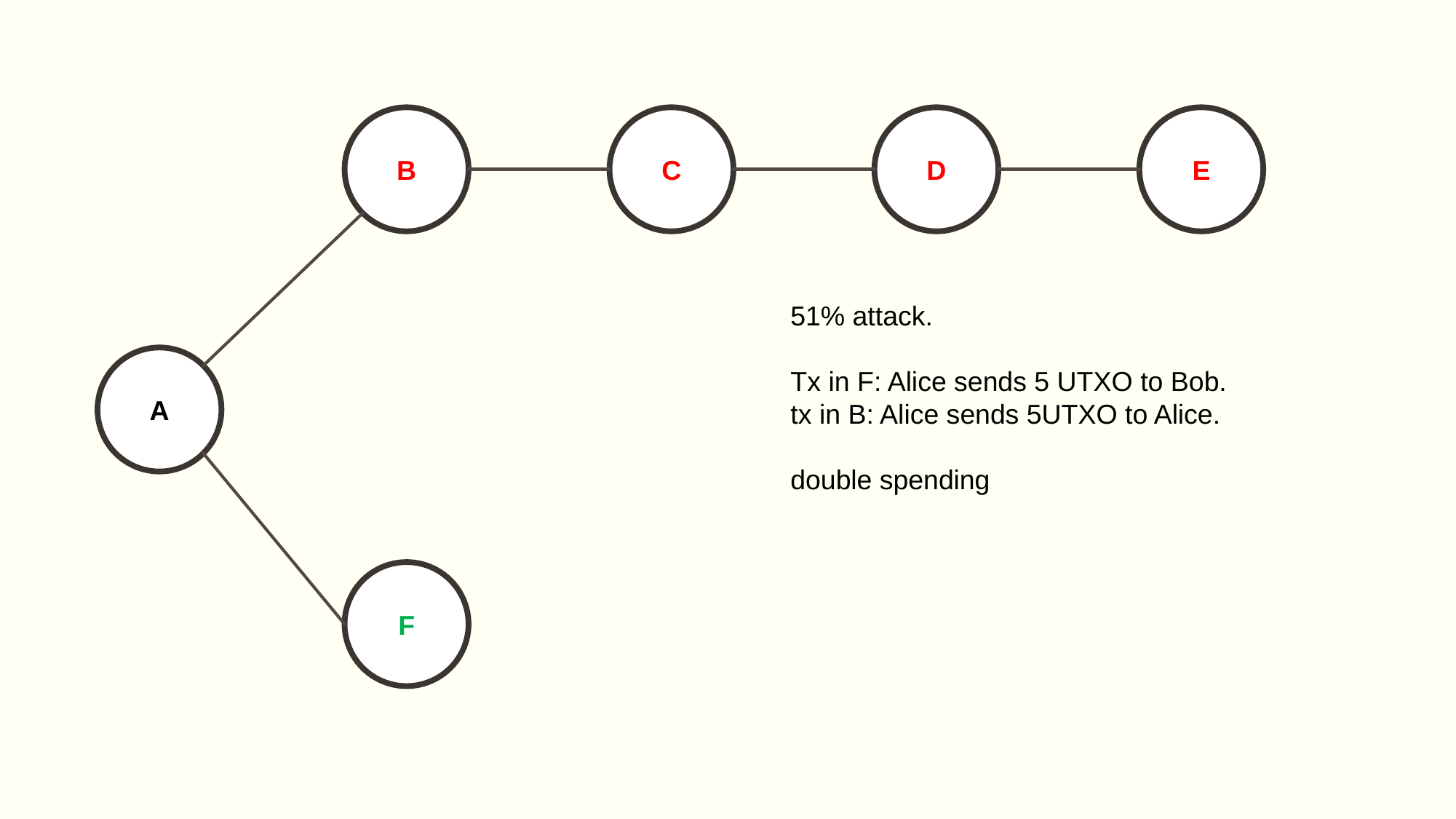

B
C
D
E
51% attack.

Tx in F: Alice sends 5 UTXO to Bob.
tx in B: Alice sends 5UTXO to Alice.

double spending

A
F